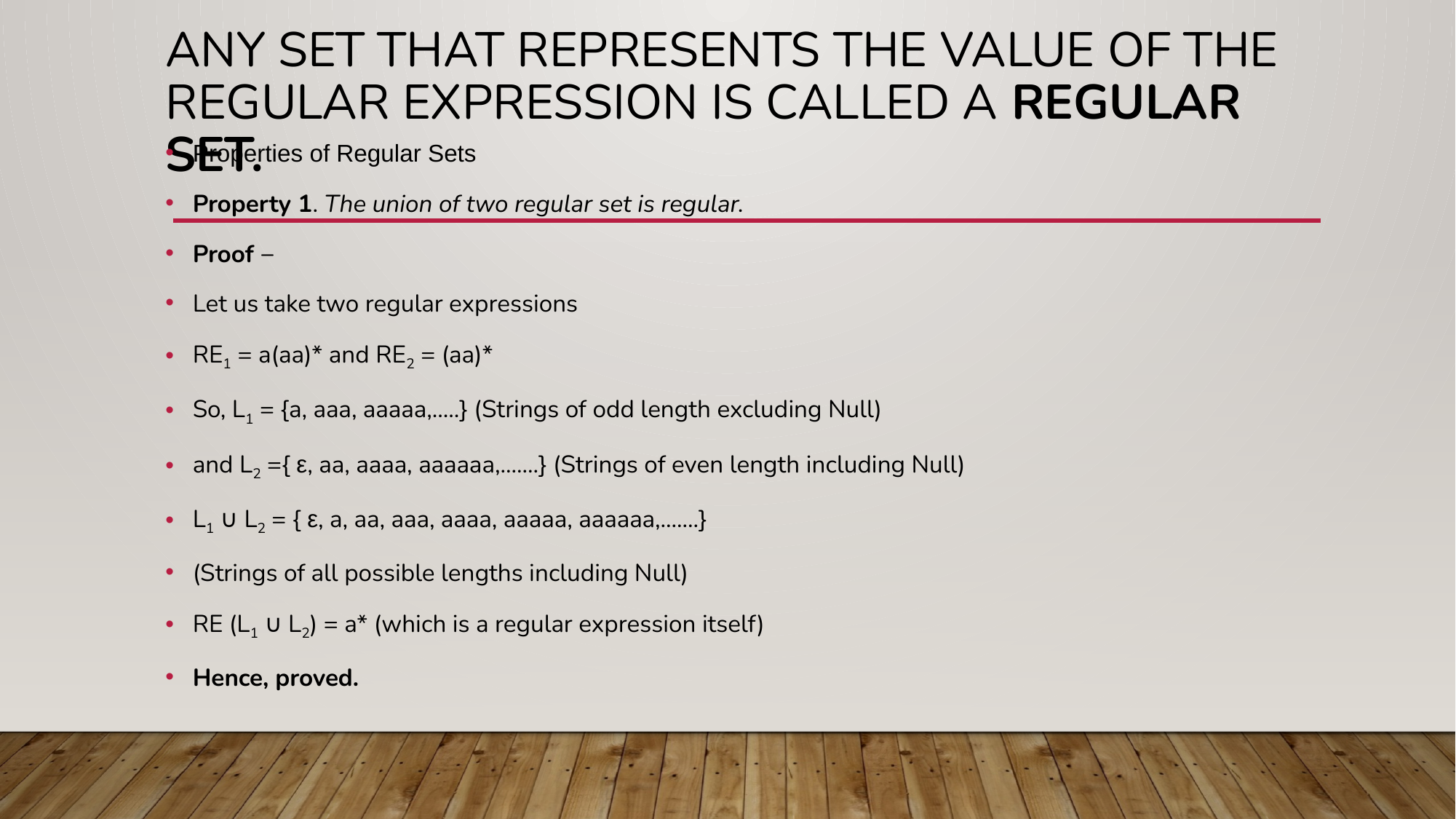

# Any set that represents the value of the Regular Expression is called a Regular Set.
Properties of Regular Sets
Property 1. The union of two regular set is regular.
Proof −
Let us take two regular expressions
RE1 = a(aa)* and RE2 = (aa)*
So, L1 = {a, aaa, aaaaa,.....} (Strings of odd length excluding Null)
and L2 ={ ε, aa, aaaa, aaaaaa,.......} (Strings of even length including Null)
L1 ∪ L2 = { ε, a, aa, aaa, aaaa, aaaaa, aaaaaa,.......}
(Strings of all possible lengths including Null)
RE (L1 ∪ L2) = a* (which is a regular expression itself)
Hence, proved.